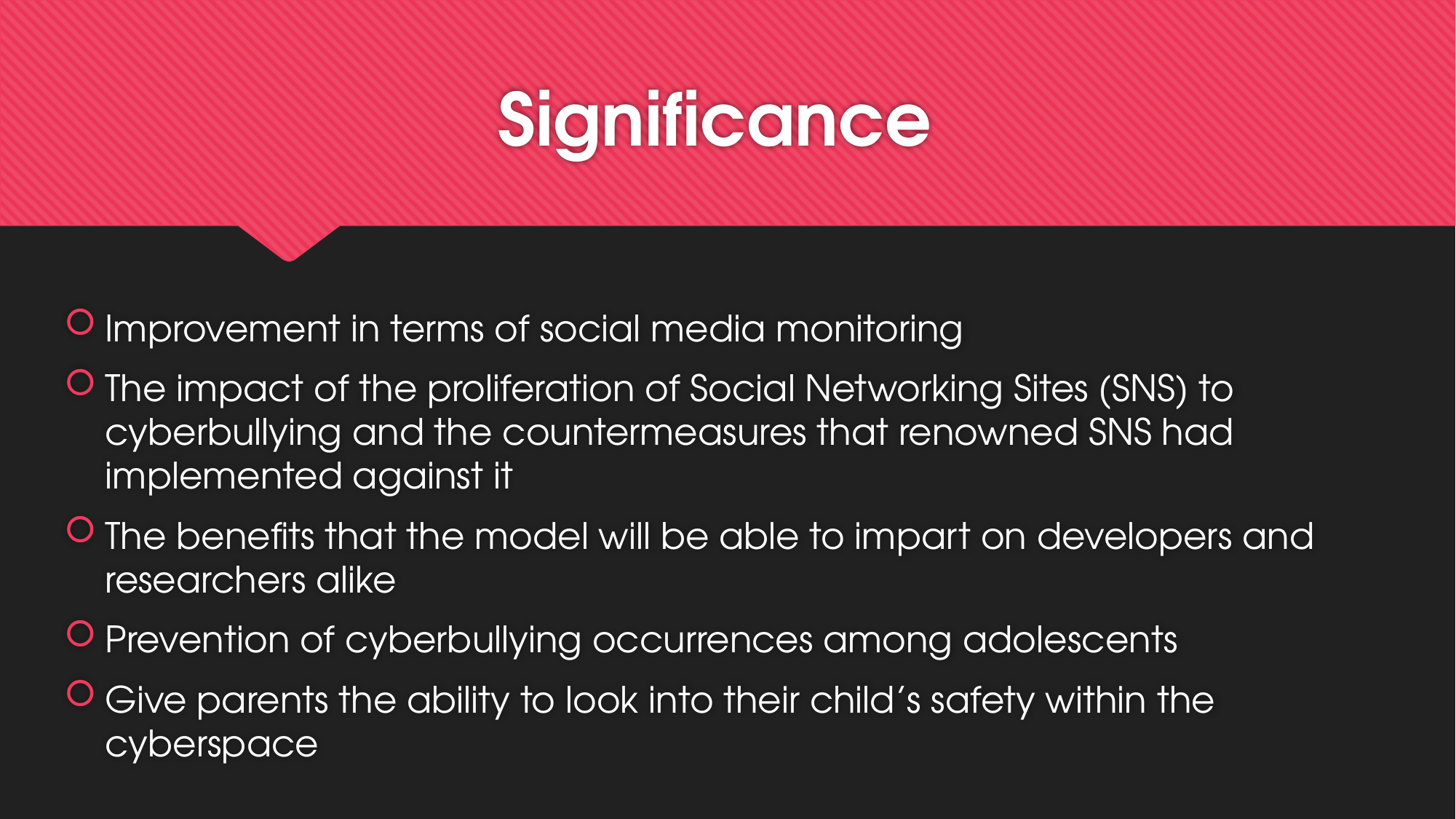

# Significance
Improvement in terms of social media monitoring
The impact of the proliferation of Social Networking Sites (SNS) to cyberbullying and the countermeasures that renowned SNS had implemented against it
The benefits that the model will be able to impart on developers and researchers alike
Prevention of cyberbullying occurrences among adolescents
Give parents the ability to look into their child’s safety within the cyberspace